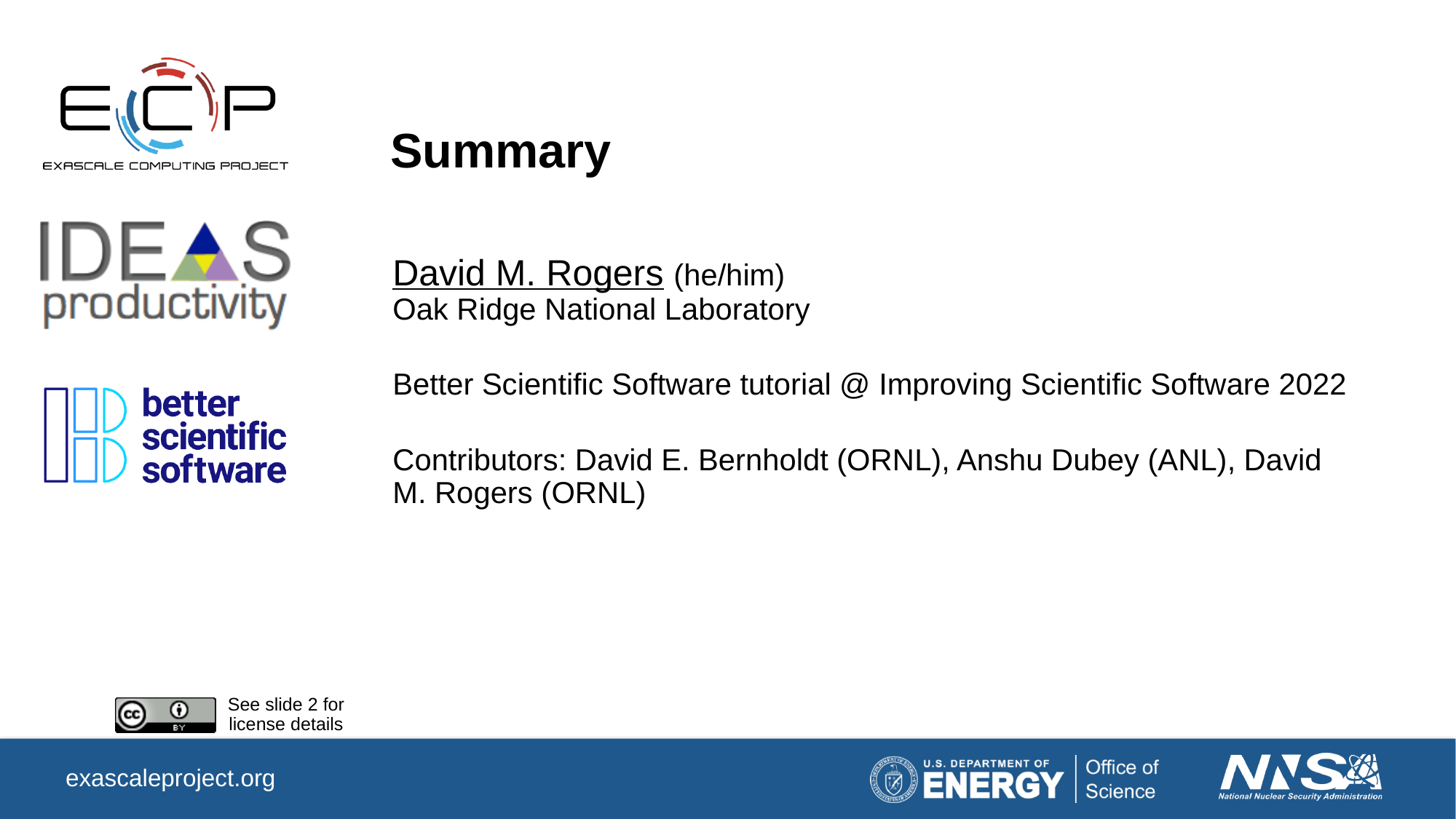

# Summary
David M. Rogers (he/him)
Oak Ridge National Laboratory
Better Scientific Software tutorial @ Improving Scientific Software 2022
Contributors: David E. Bernholdt (ORNL), Anshu Dubey (ANL), David M. Rogers (ORNL)